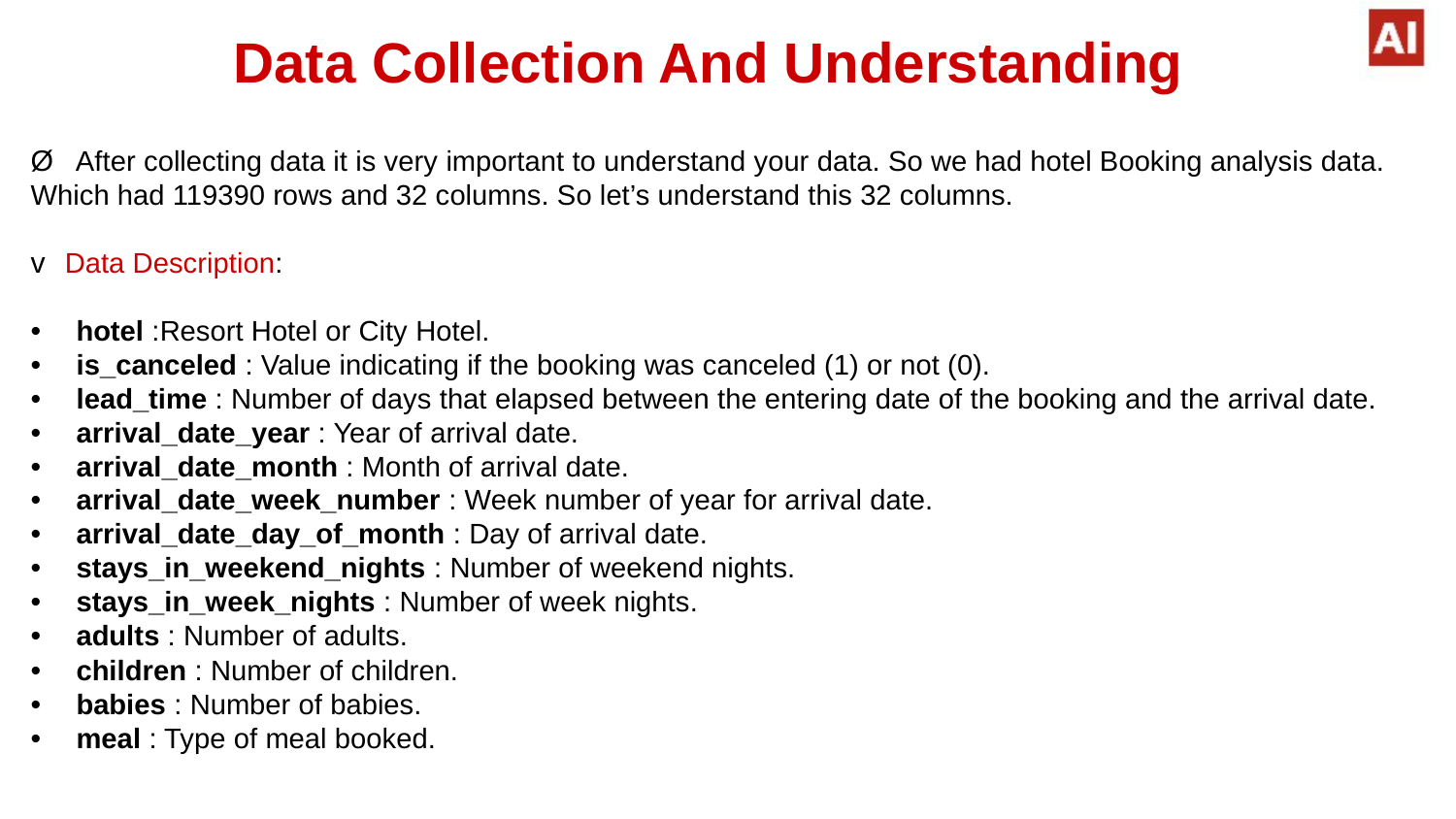

Data Collection And Understanding
Ø After collecting data it is very important to understand your data. So we had hotel Booking analysis data.
Which had 119390 rows and 32 columns. So let’s understand this 32 columns.
v Data Description:
• hotel :Resort Hotel or City Hotel.
• is_canceled : Value indicating if the booking was canceled (1) or not (0).
• lead_time : Number of days that elapsed between the entering date of the booking and the arrival date.
• arrival_date_year : Year of arrival date.
• arrival_date_month : Month of arrival date.
• arrival_date_week_number : Week number of year for arrival date.
• arrival_date_day_of_month : Day of arrival date.
• stays_in_weekend_nights : Number of weekend nights.
• stays_in_week_nights : Number of week nights.
• adults : Number of adults.
• children : Number of children.
• babies : Number of babies.
• meal : Type of meal booked.